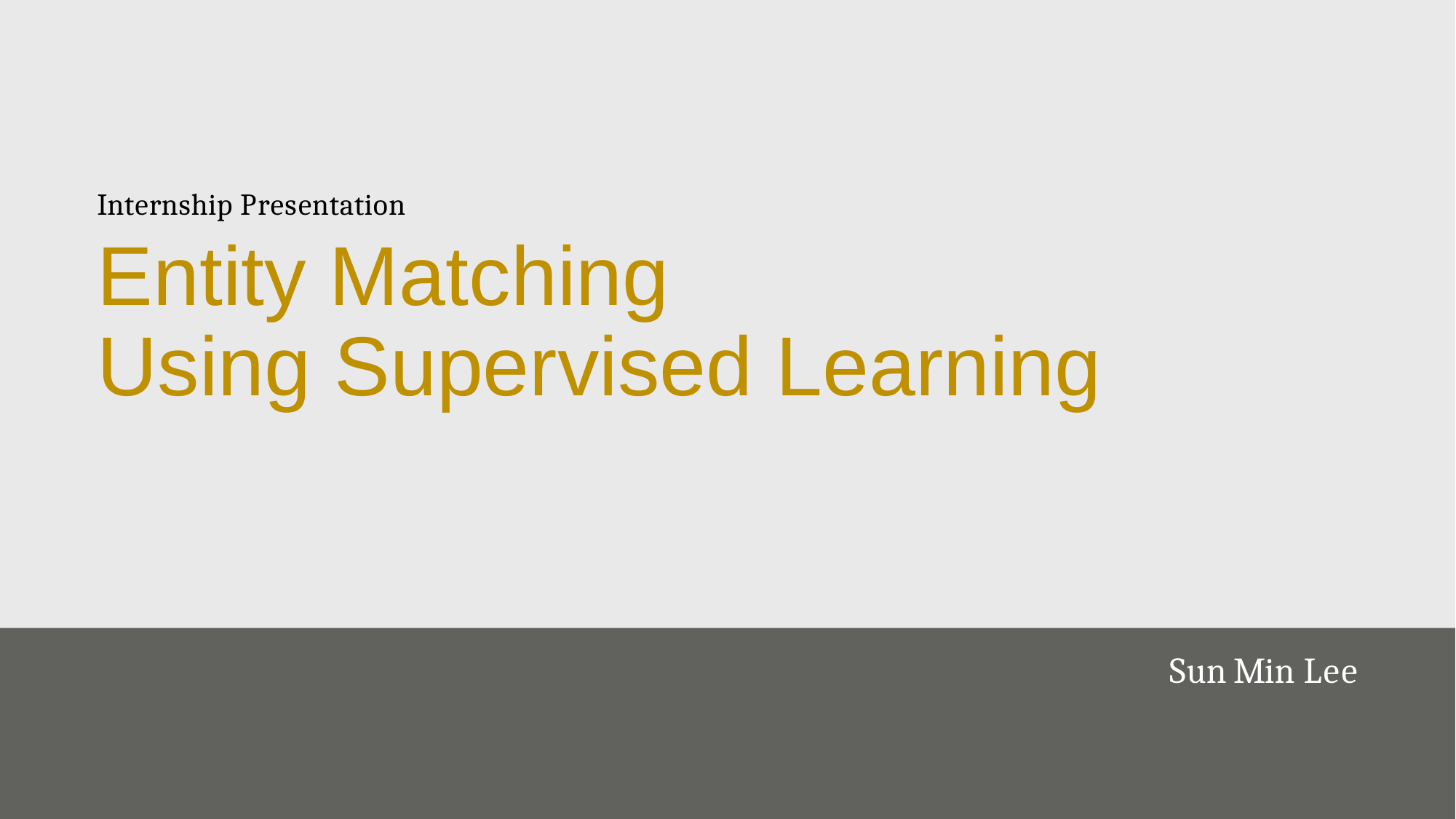

Internship Presentation
# Entity Matching Using Supervised Learning
Sun Min Lee